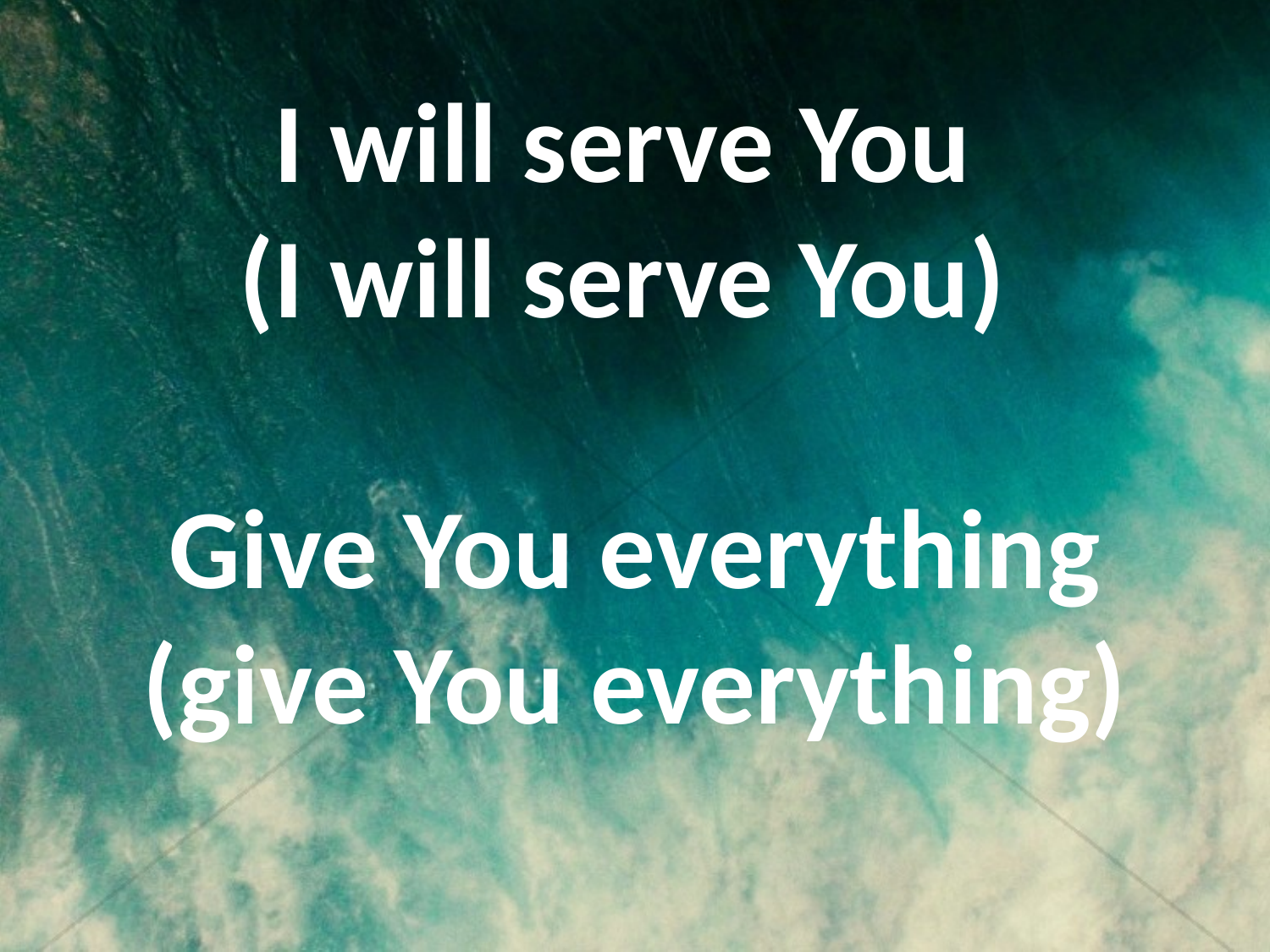

I will serve You
(I will serve You)

Give You everything (give You everything)